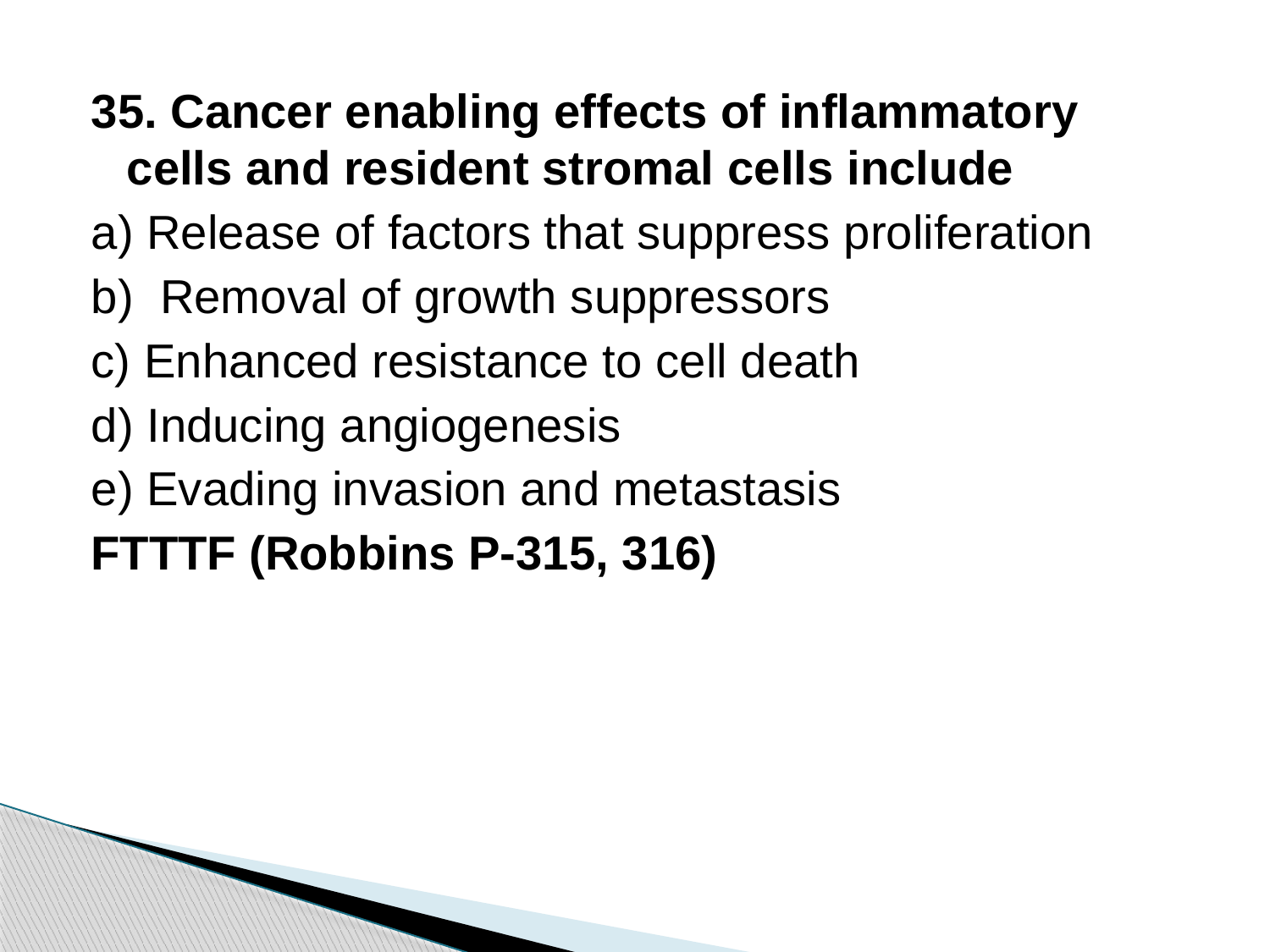

35. Cancer enabling effects of inflammatory cells and resident stromal cells include
a) Release of factors that suppress proliferation
b)  Removal of growth suppressors
c) Enhanced resistance to cell death
d) Inducing angiogenesis
e) Evading invasion and metastasis
FTTTF (Robbins P-315, 316)